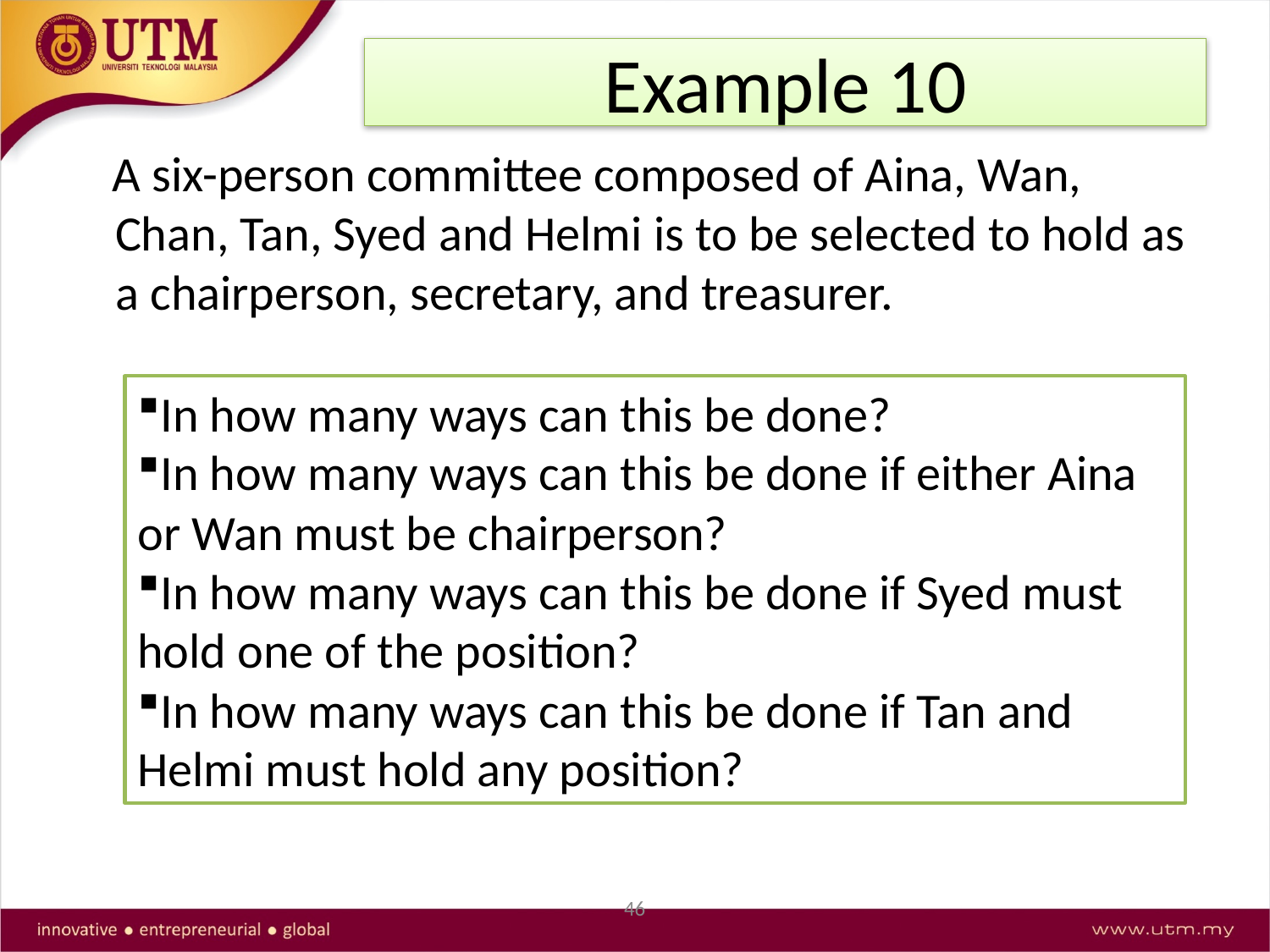

# Example 10
    A six-person committee composed of Aina, Wan, Chan, Tan, Syed and Helmi is to be selected to hold as a chairperson, secretary, and treasurer.

In how many ways can this be done?
In how many ways can this be done if either Aina or Wan must be chairperson?
In how many ways can this be done if Syed must hold one of the position?
In how many ways can this be done if Tan and Helmi must hold any position?
46